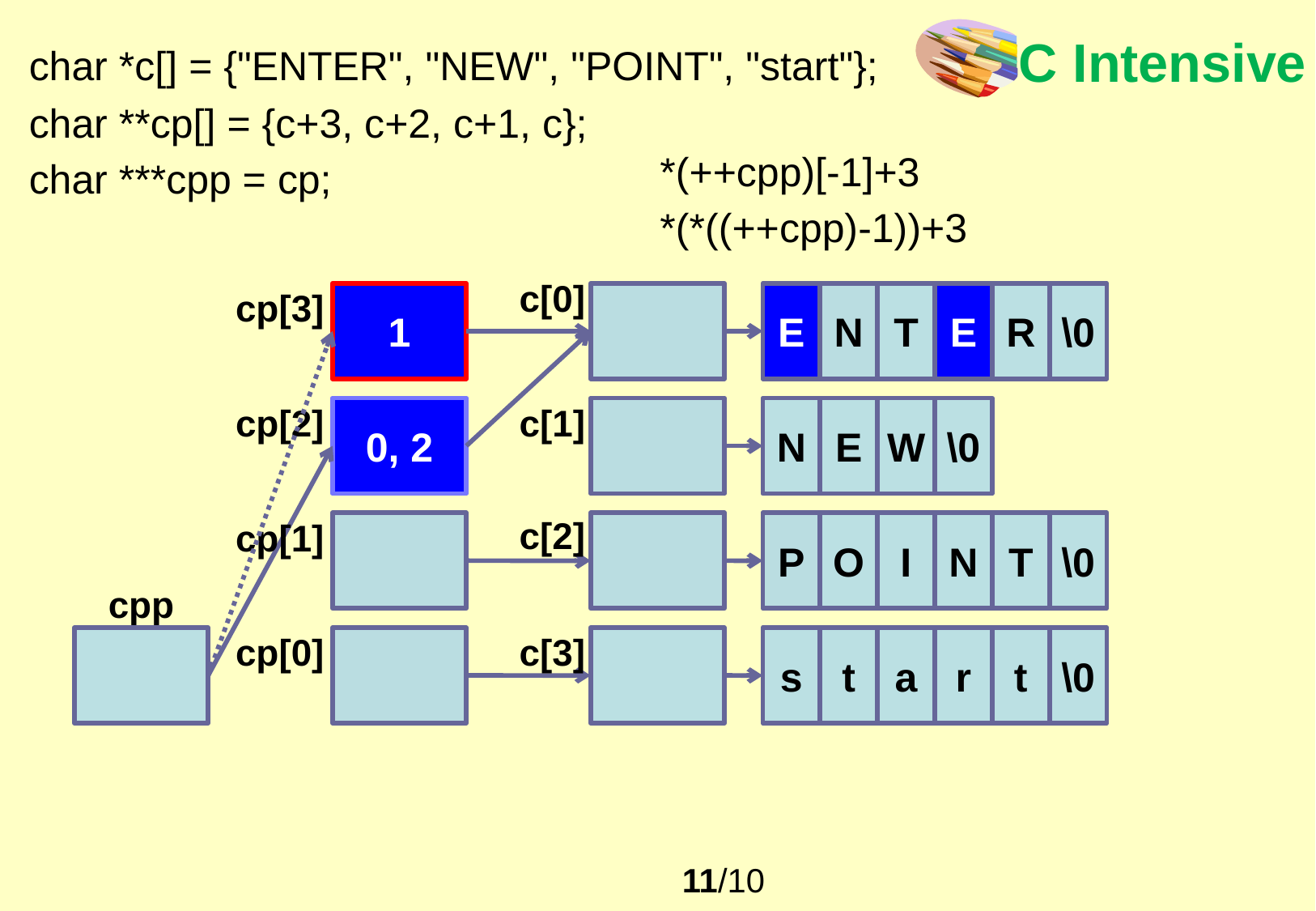

char *c[] = {"ENTER", "NEW", "POINT", "start"};
char **cp[] = {c+3, c+2, c+1, c};
char ***cpp = cp;
*(++cpp)[-1]+3
*(*((++cpp)-1))+3
c[0]
cp[3]
1

E
N
T
E
R
\0
cp[2]
0, 2
c[1]

N
E
W
\0
c[2]
cp[1]

P
O
I
N
T
\0
cpp

cp[0]

c[3]

s
t
a
r
t
\0